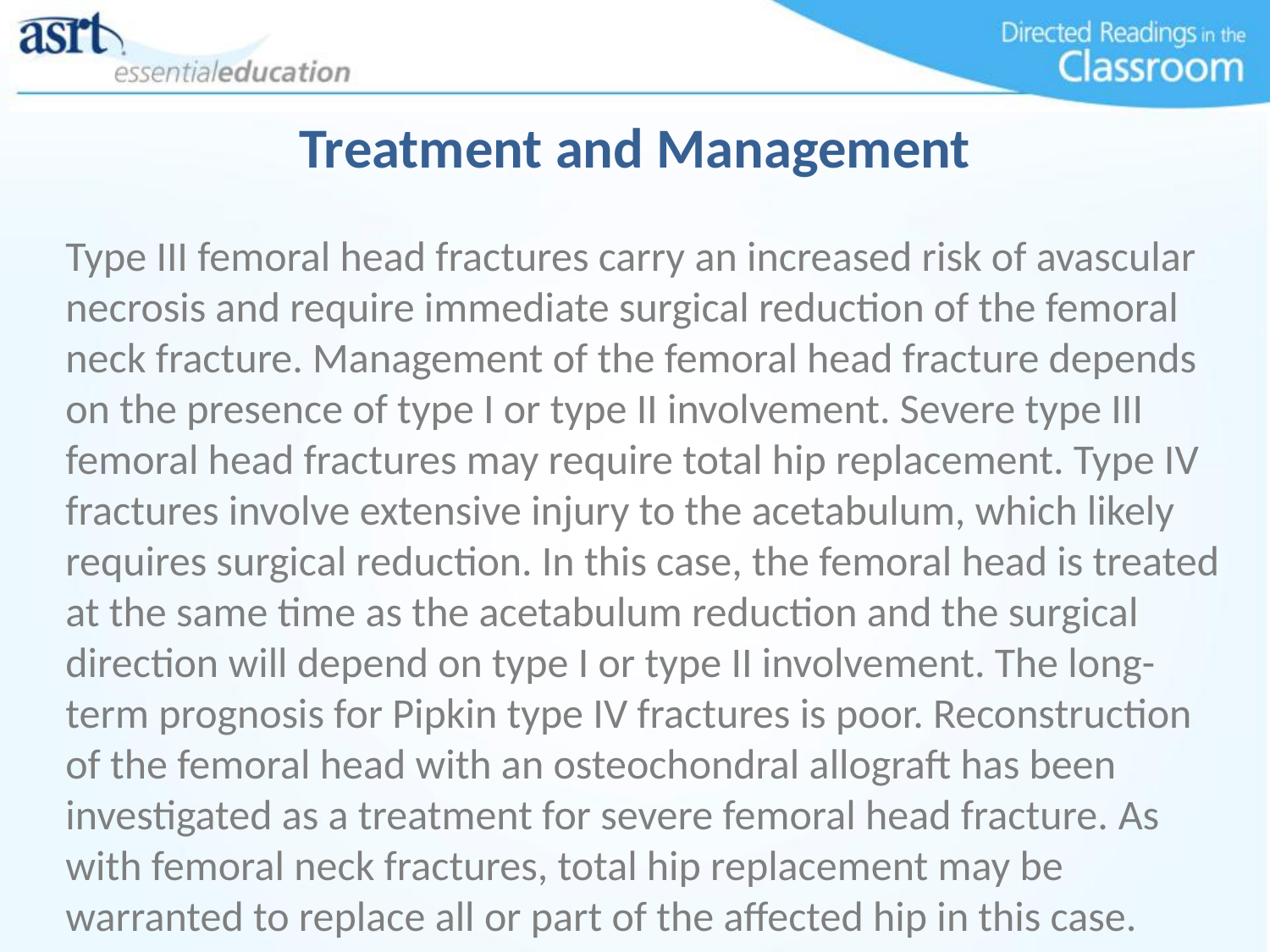

# Treatment and Management
Type III femoral head fractures carry an increased risk of avascular necrosis and require immediate surgical reduction of the femoral neck fracture. Management of the femoral head fracture depends on the presence of type I or type II involvement. Severe type III femoral head fractures may require total hip replacement. Type IV fractures involve extensive injury to the acetabulum, which likely requires surgical reduction. In this case, the femoral head is treated at the same time as the acetabulum reduction and the surgical direction will depend on type I or type II involvement. The long-term prognosis for Pipkin type IV fractures is poor. Reconstruction of the femoral head with an osteochondral allograft has been investigated as a treatment for severe femoral head fracture. As with femoral neck fractures, total hip replacement may be warranted to replace all or part of the affected hip in this case.